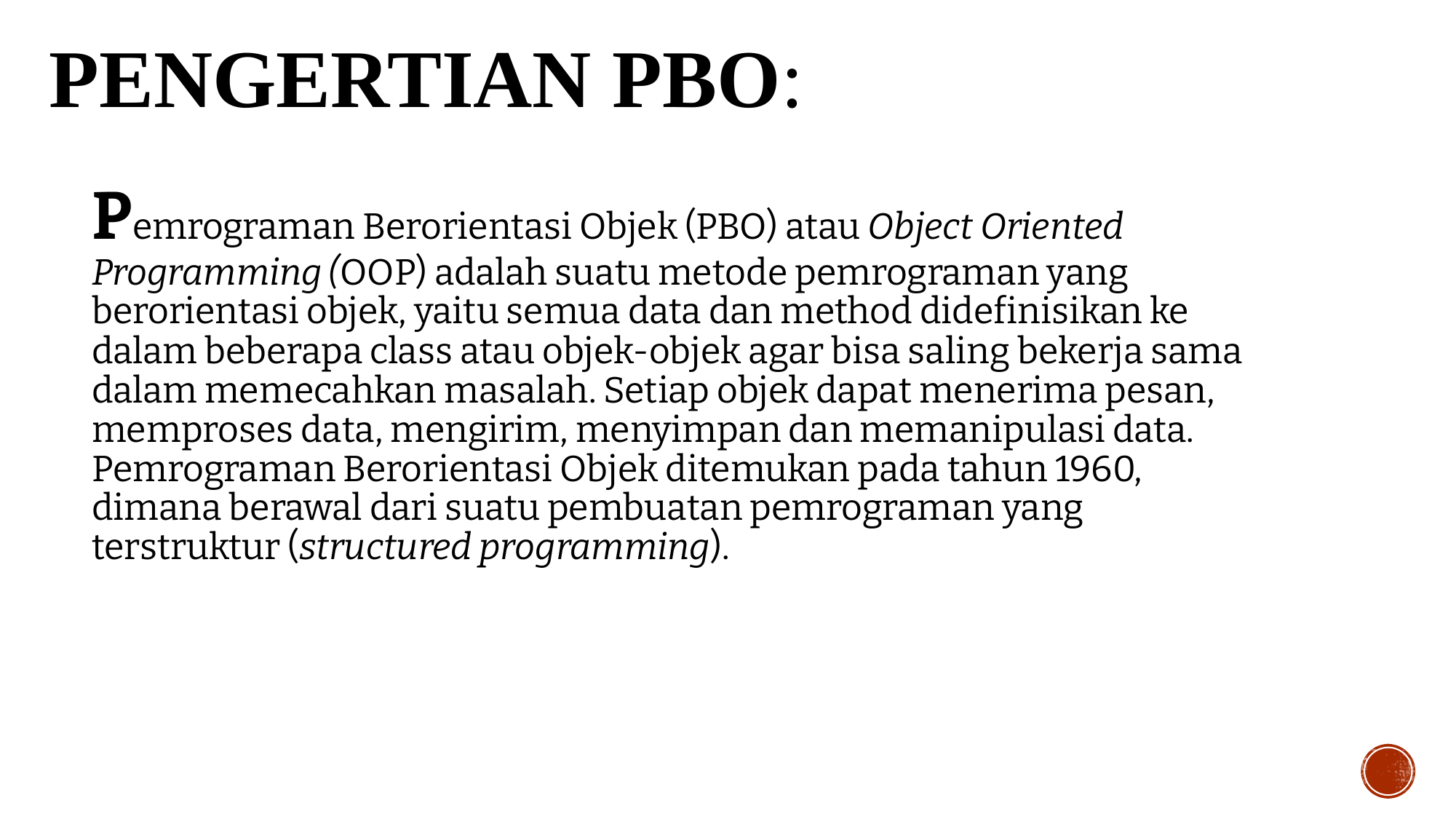

# Pengertian pbo:
Pemrograman Berorientasi Objek (PBO) atau Object Oriented Programming (OOP) adalah suatu metode pemrograman yang berorientasi objek, yaitu semua data dan method didefinisikan ke dalam beberapa class atau objek-objek agar bisa saling bekerja sama dalam memecahkan masalah. Setiap objek dapat menerima pesan, memproses data, mengirim, menyimpan dan memanipulasi data.  Pemrograman Berorientasi Objek ditemukan pada tahun 1960, dimana berawal dari suatu pembuatan pemrograman yang terstruktur (structured programming).